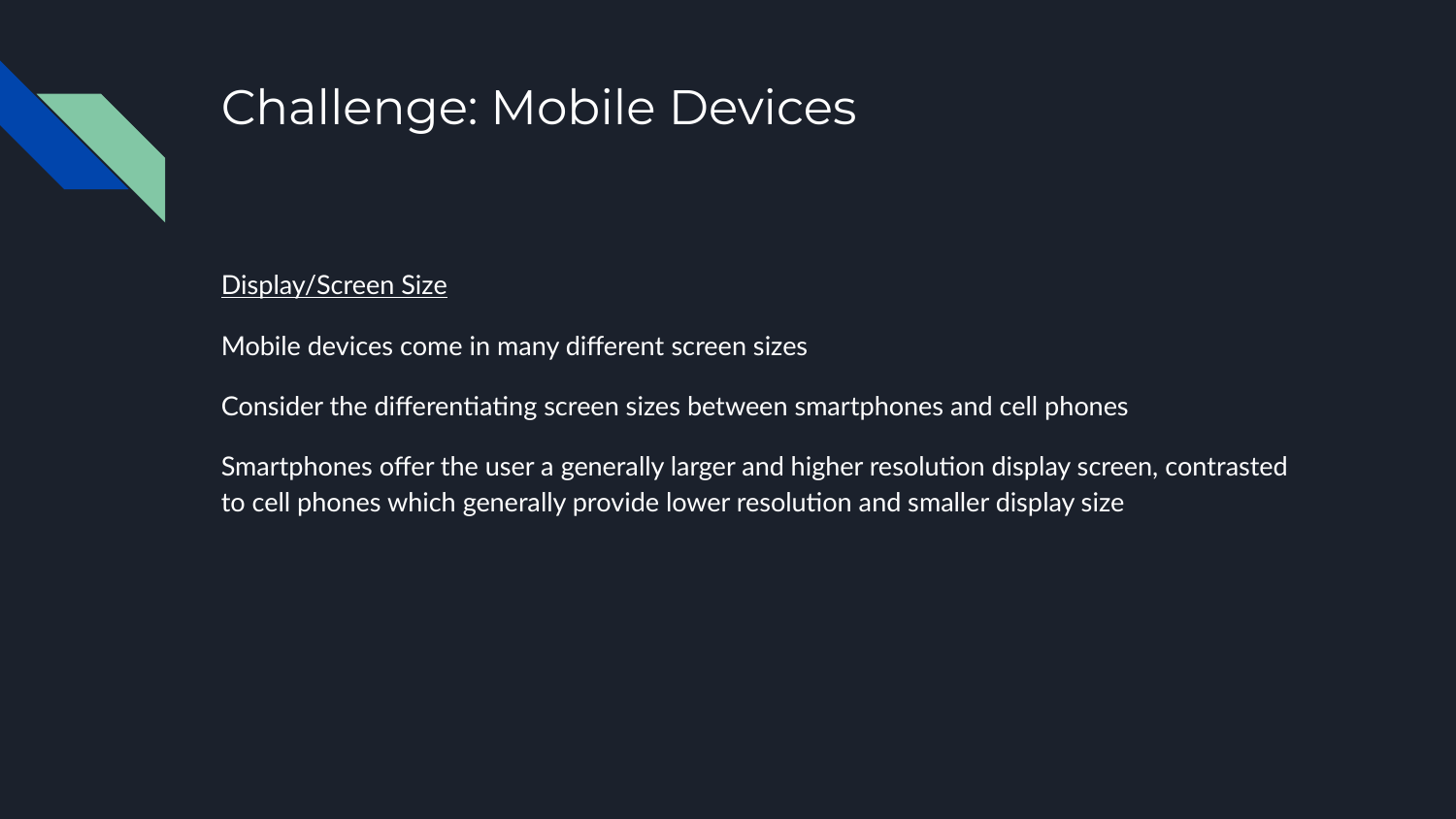

# Challenge: Mobile Devices
Display/Screen Size
Mobile devices come in many different screen sizes
Consider the differentiating screen sizes between smartphones and cell phones
Smartphones offer the user a generally larger and higher resolution display screen, contrasted to cell phones which generally provide lower resolution and smaller display size